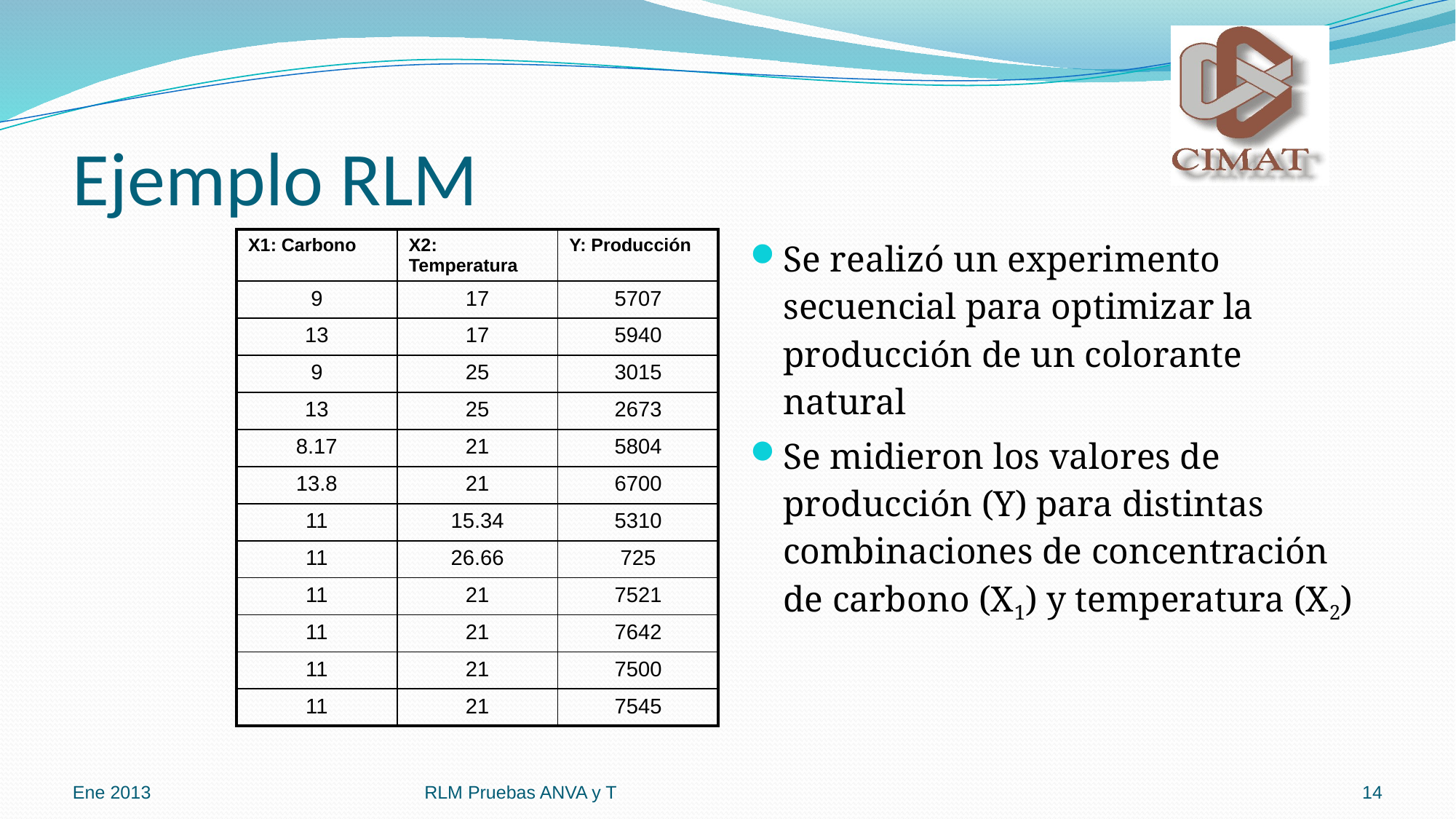

# Ejemplo RLM
Se realizó un experimento secuencial para optimizar la producción de un colorante natural
Se midieron los valores de producción (Y) para distintas combinaciones de concentración de carbono (X1) y temperatura (X2)
| X1: Carbono | X2: Temperatura | Y: Producción |
| --- | --- | --- |
| 9 | 17 | 5707 |
| 13 | 17 | 5940 |
| 9 | 25 | 3015 |
| 13 | 25 | 2673 |
| 8.17 | 21 | 5804 |
| 13.8 | 21 | 6700 |
| 11 | 15.34 | 5310 |
| 11 | 26.66 | 725 |
| 11 | 21 | 7521 |
| 11 | 21 | 7642 |
| 11 | 21 | 7500 |
| 11 | 21 | 7545 |
Ene 2013
RLM Pruebas ANVA y T
14